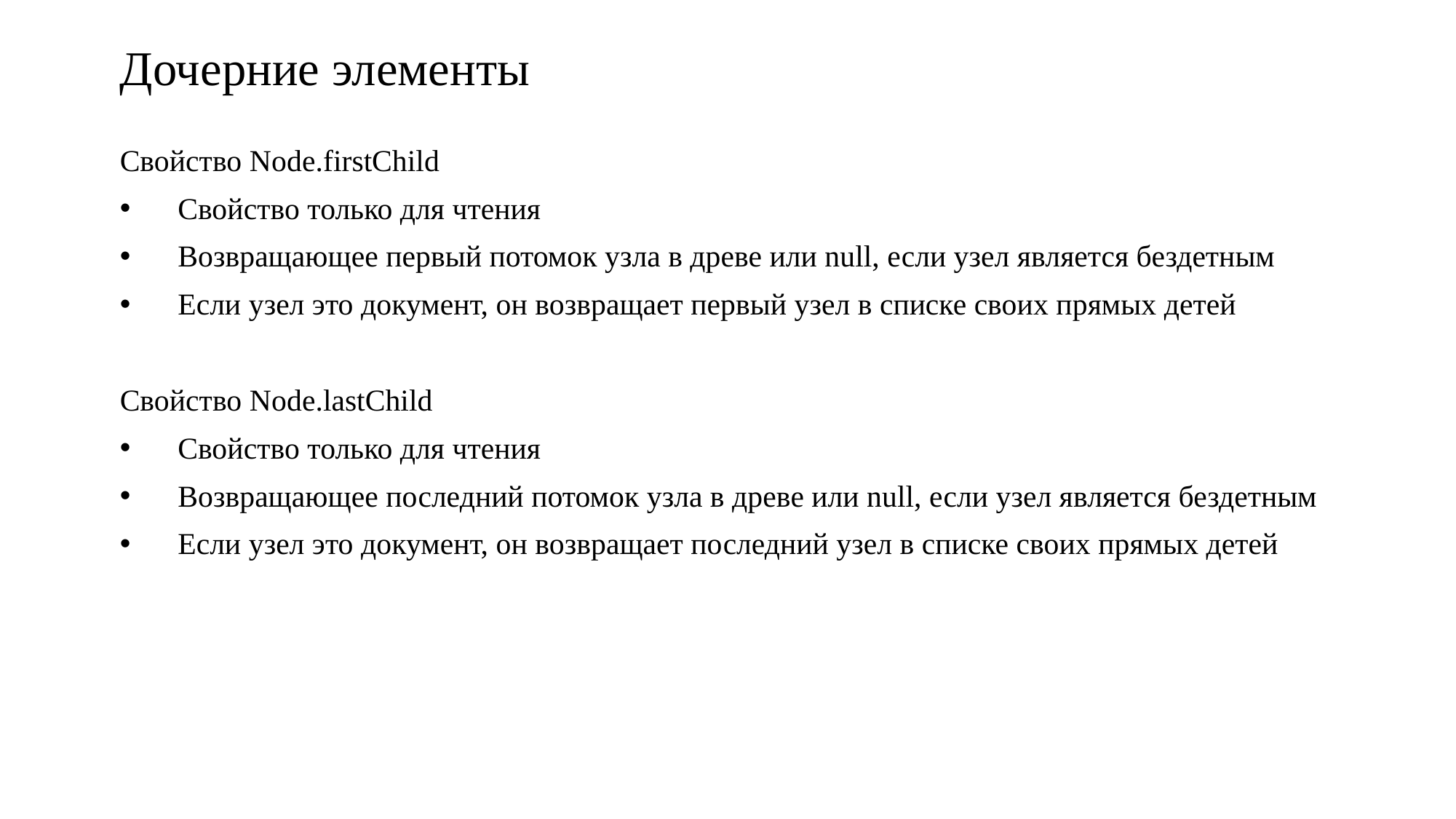

# Дочерние элементы
Свойство Node.firstChild
    Свойство только для чтения
    Возвращающее первый потомок узла в древе или null, если узел является бездетным
    Если узел это документ, он возвращает первый узел в списке своих прямых детей

Свойство Node.lastChild
    Свойство только для чтения
    Возвращающее последний потомок узла в древе или null, если узел является бездетным
    Если узел это документ, он возвращает последний узел в списке своих прямых детей